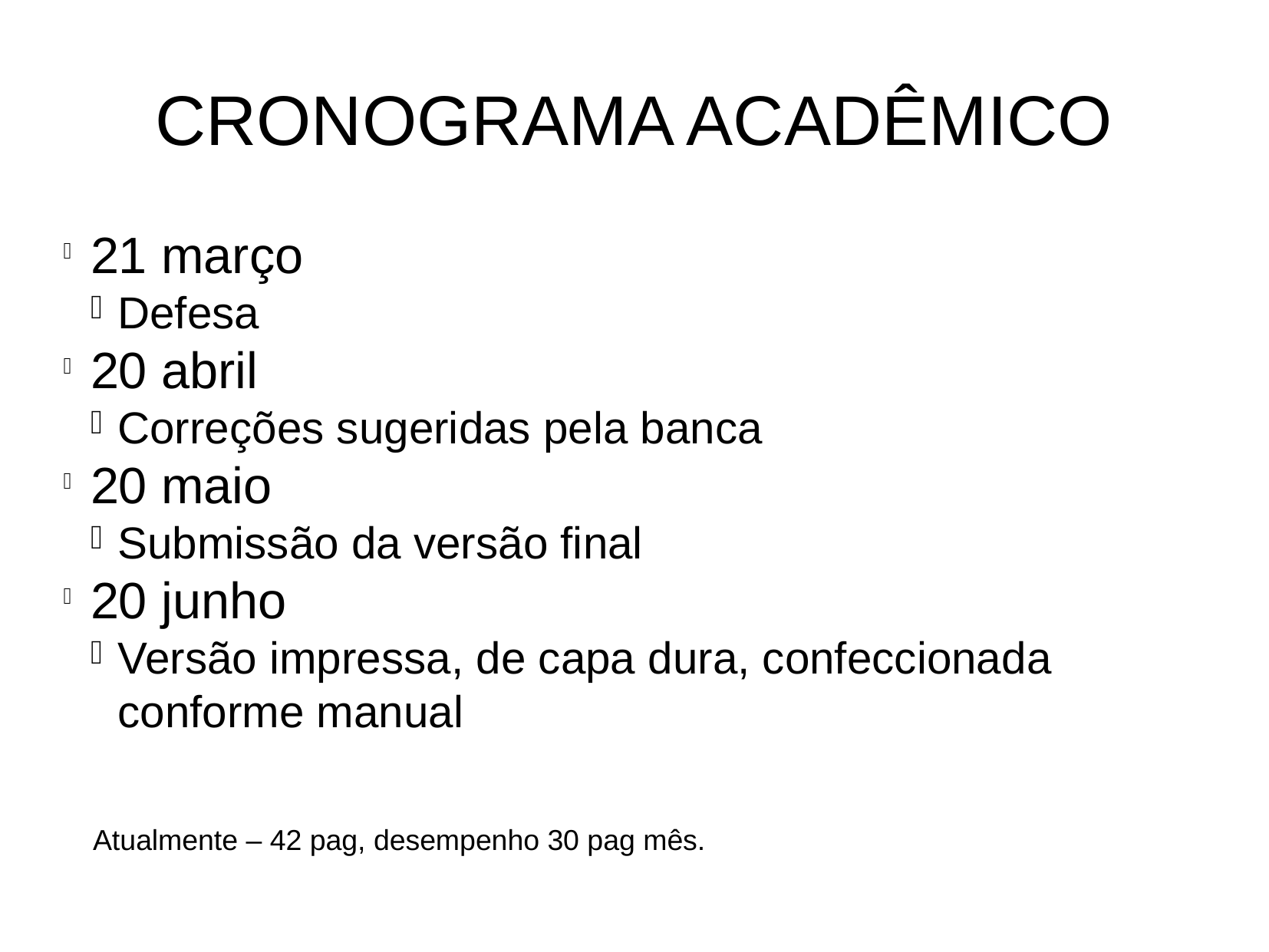

CRONOGRAMA ACADÊMICO
21 março
Defesa
20 abril
Correções sugeridas pela banca
20 maio
Submissão da versão final
20 junho
Versão impressa, de capa dura, confeccionada conforme manual
Atualmente – 42 pag, desempenho 30 pag mês.